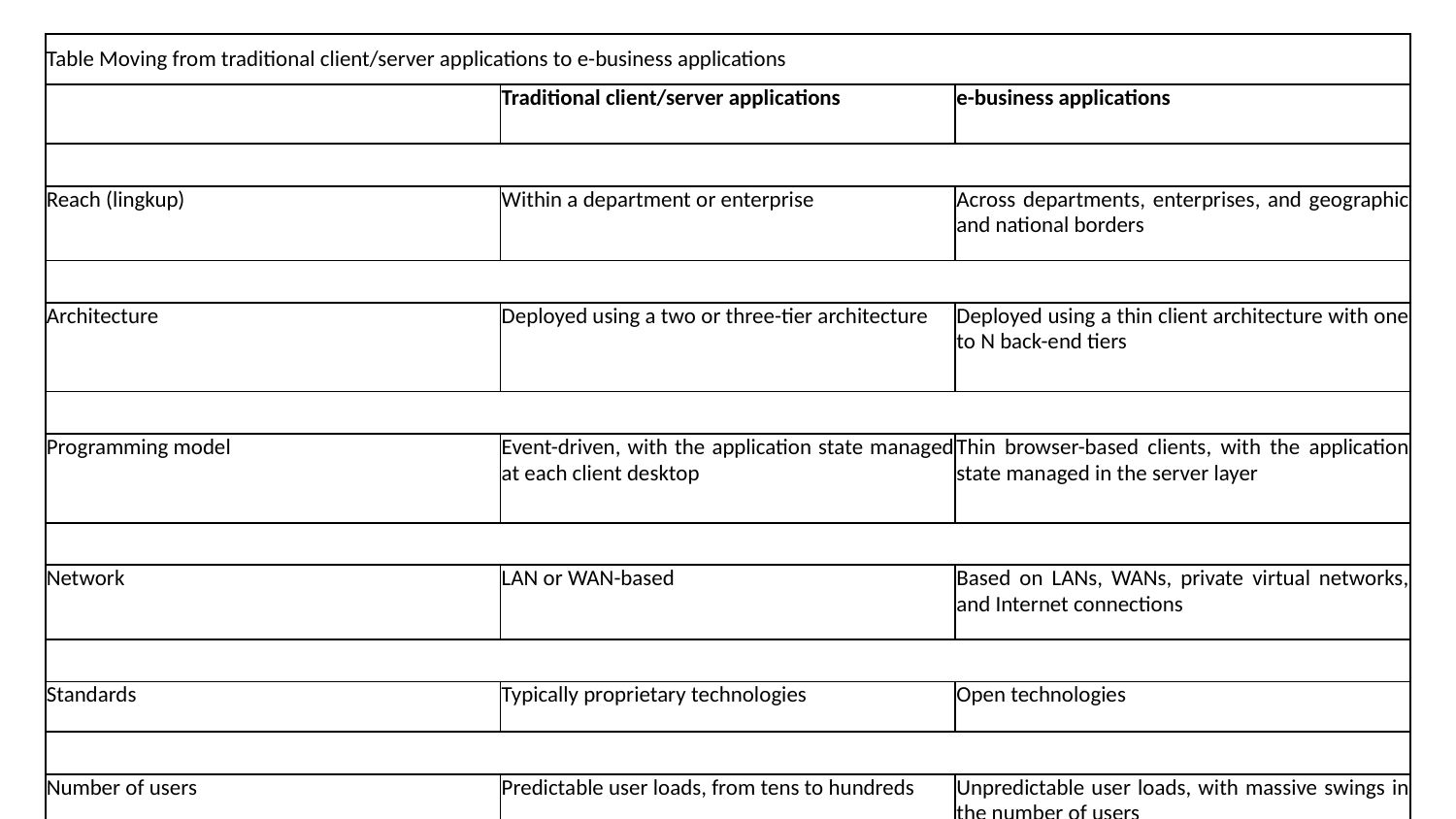

| Table Moving from traditional client/server applications to e-business applications |  |  |
| --- | --- | --- |
|  | Traditional client/server applications | e-business applications |
|  |  |  |
| Reach (lingkup) | Within a department or enterprise | Across departments, enterprises, and geographic and national borders |
|  |  |  |
| Architecture | Deployed using a two or three-tier architecture | Deployed using a thin client architecture with one to N back-end tiers |
|  |  |  |
| Programming model | Event-driven, with the application state managed at each client desktop | Thin browser-based clients, with the application state managed in the server layer |
|  |  |  |
| Network | LAN or WAN-based | Based on LANs, WANs, private virtual networks, and Internet connections |
|  |  |  |
| Standards | Typically proprietary technologies | Open technologies |
|  |  |  |
| Number of users | Predictable user loads, from tens to hundreds | Unpredictable user loads, with massive swings in the number of users |